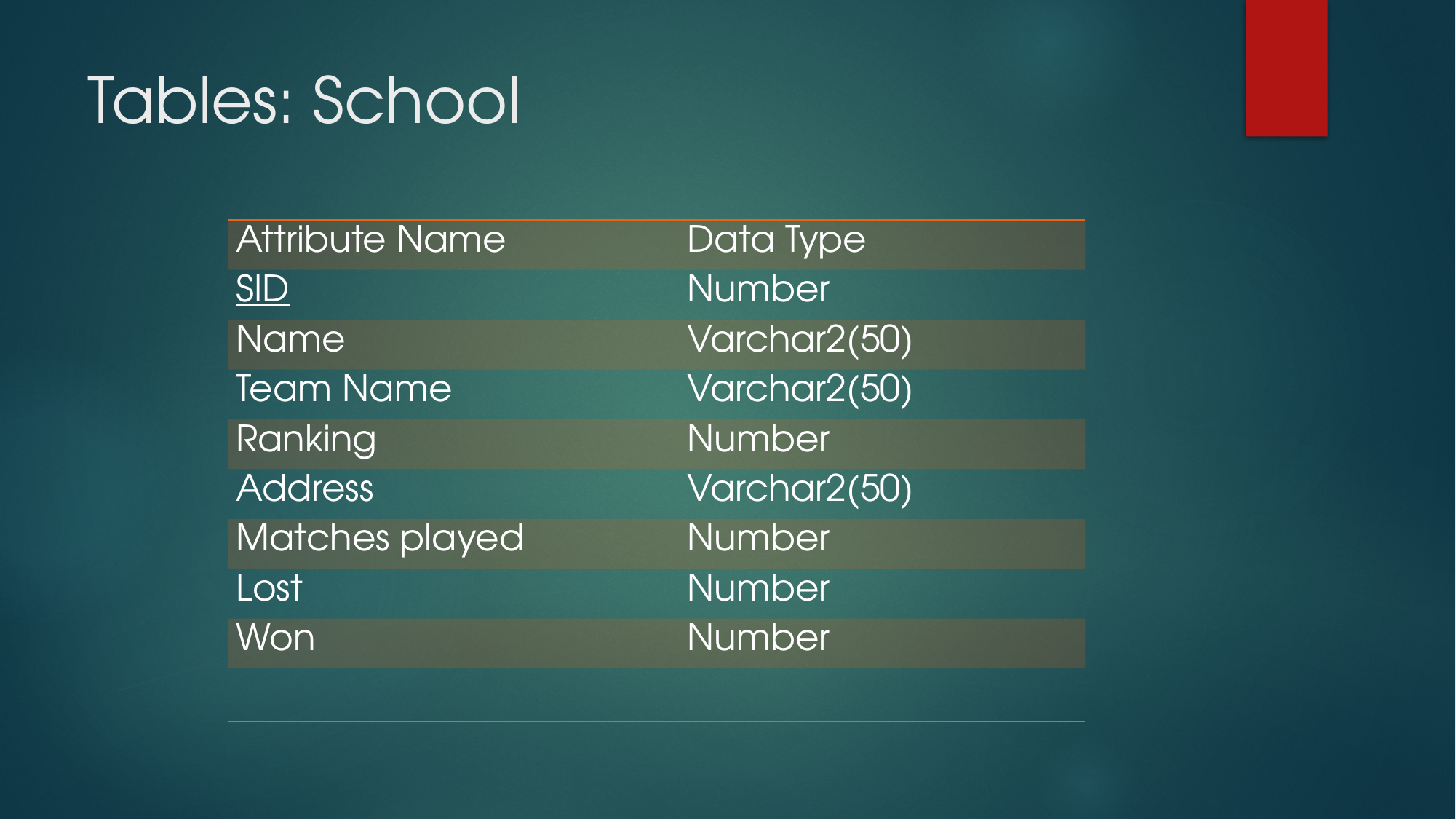

Tables: School

| Attribute Name | Data Type |
| --- | --- |
| SID | Number |
| Name | Varchar2(50) |
| Team Name | Varchar2(50) |
| Ranking | Number |
| Address | Varchar2(50) |
| Matches played | Number |
| Lost | Number |
| Won | Number |
|  |  |